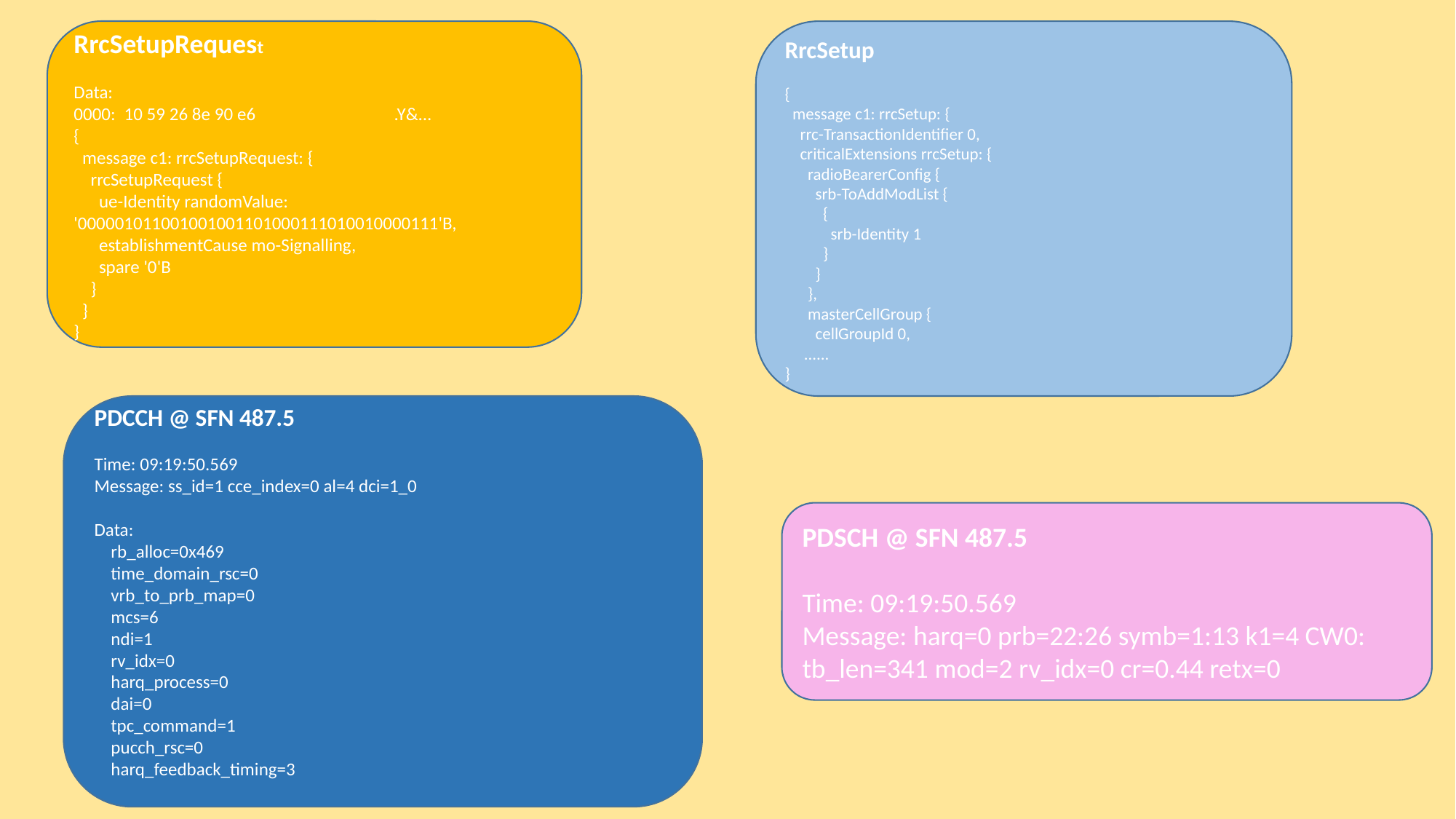

RrcSetup

{
  message c1: rrcSetup: {
    rrc-TransactionIdentifier 0,
    criticalExtensions rrcSetup: {
      radioBearerConfig {
        srb-ToAddModList {
          {
            srb-Identity 1
          }
        }
      },
      masterCellGroup {
        cellGroupId 0,
     ......
}
RrcSetupRequest

Data:
0000:  10 59 26 8e 90 e6                                 .Y&...
{
  message c1: rrcSetupRequest: {
    rrcSetupRequest {
      ue-Identity randomValue: '000001011001001001101000111010010000111'B,
      establishmentCause mo-Signalling,
      spare '0'B
    }
  }
}
PDCCH @ SFN 487.5

Time: 09:19:50.569
Message: ss_id=1 cce_index=0 al=4 dci=1_0

Data:
    rb_alloc=0x469
    time_domain_rsc=0
    vrb_to_prb_map=0
    mcs=6
    ndi=1
    rv_idx=0
    harq_process=0
    dai=0
    tpc_command=1
    pucch_rsc=0
    harq_feedback_timing=3

PDSCH @ SFN 487.5

Time: 09:19:50.569
Message: harq=0 prb=22:26 symb=1:13 k1=4 CW0: tb_len=341 mod=2 rv_idx=0 cr=0.44 retx=0